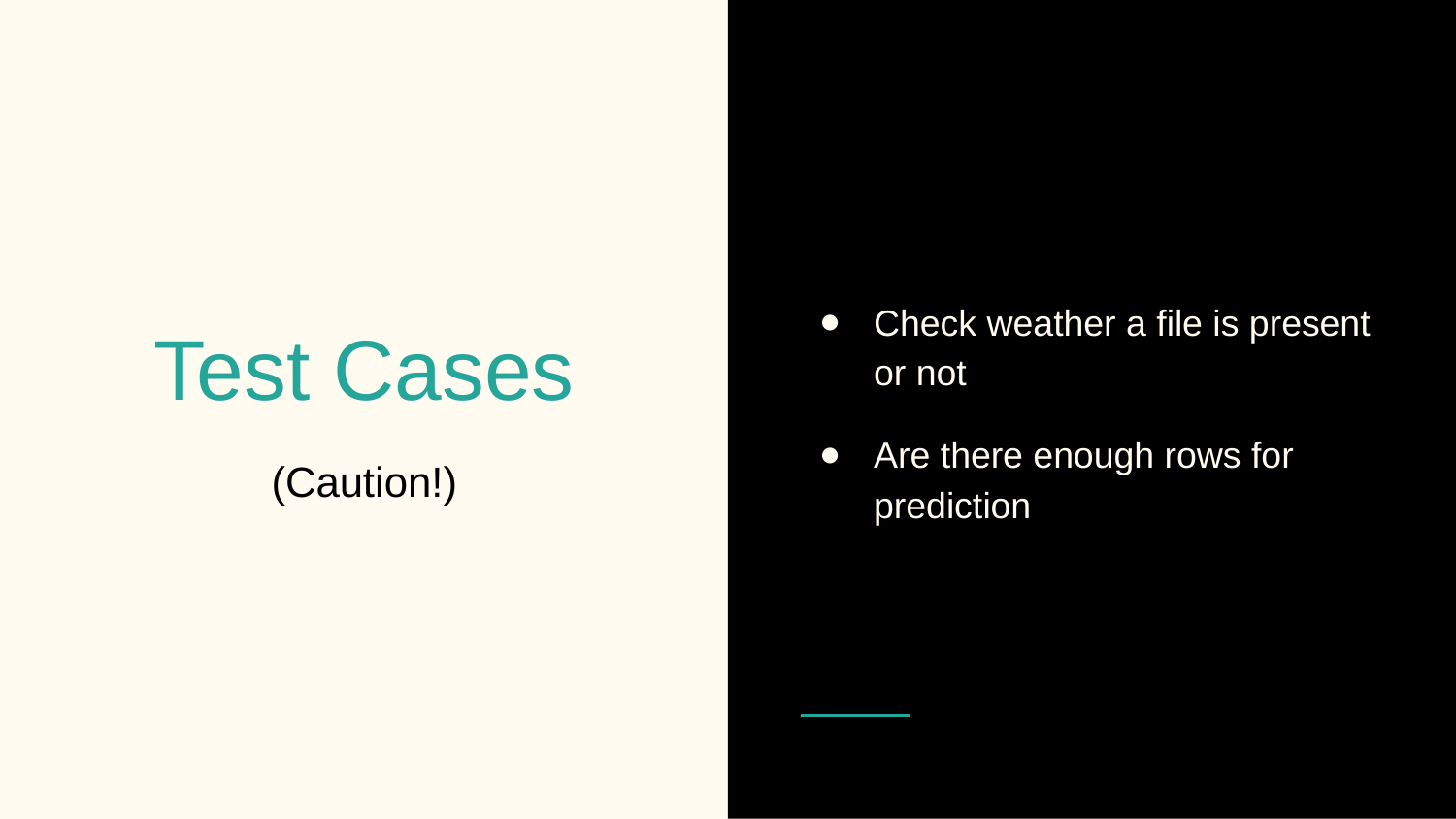

Check weather a file is present or not
Are there enough rows for prediction
# Test Cases
(Caution!)